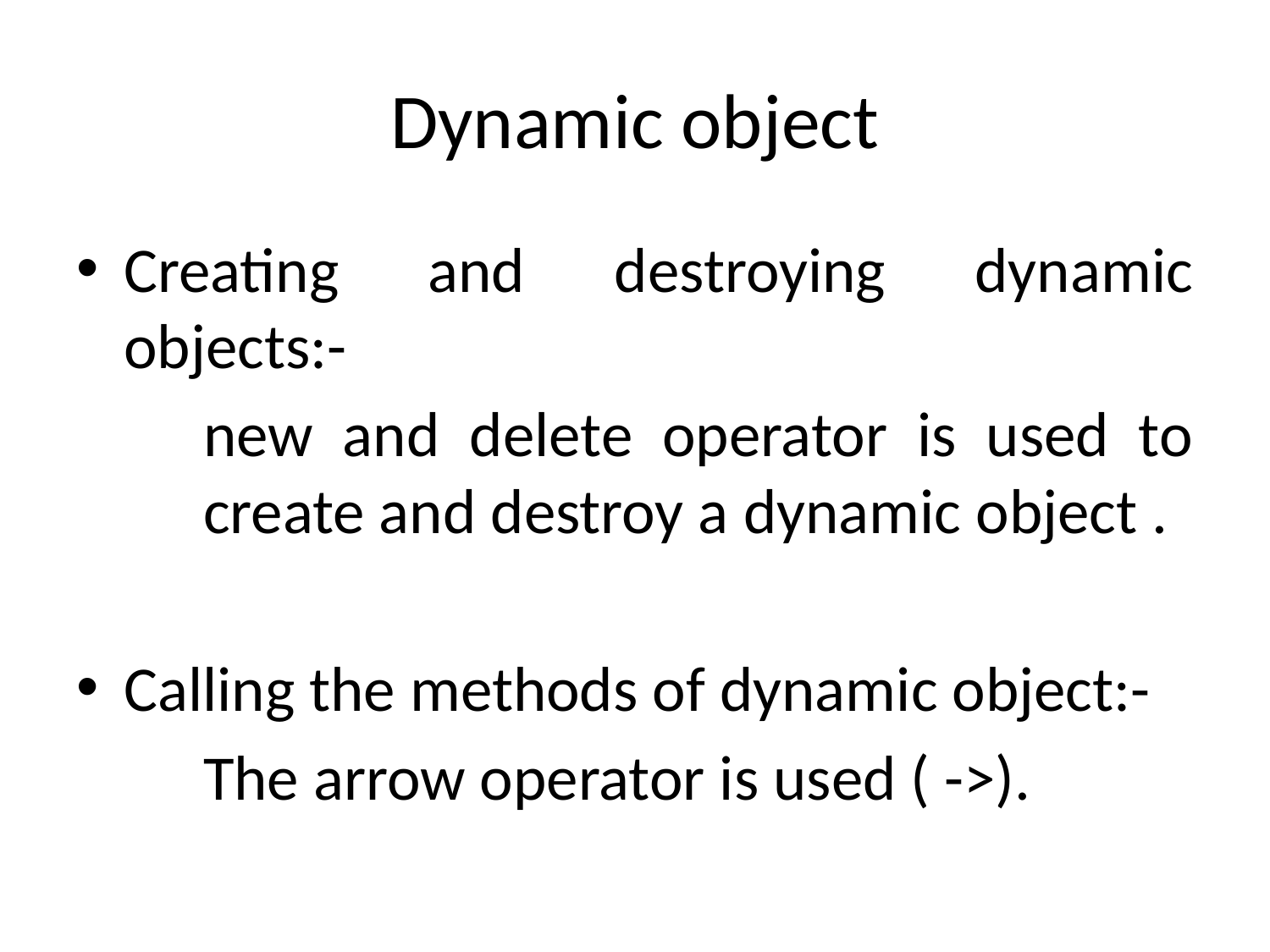

# Dynamic object
Creating and destroying dynamic objects:-
	new and delete operator is used to 	create and destroy a dynamic object .

Calling the methods of dynamic object:-
	The arrow operator is used ( ->).